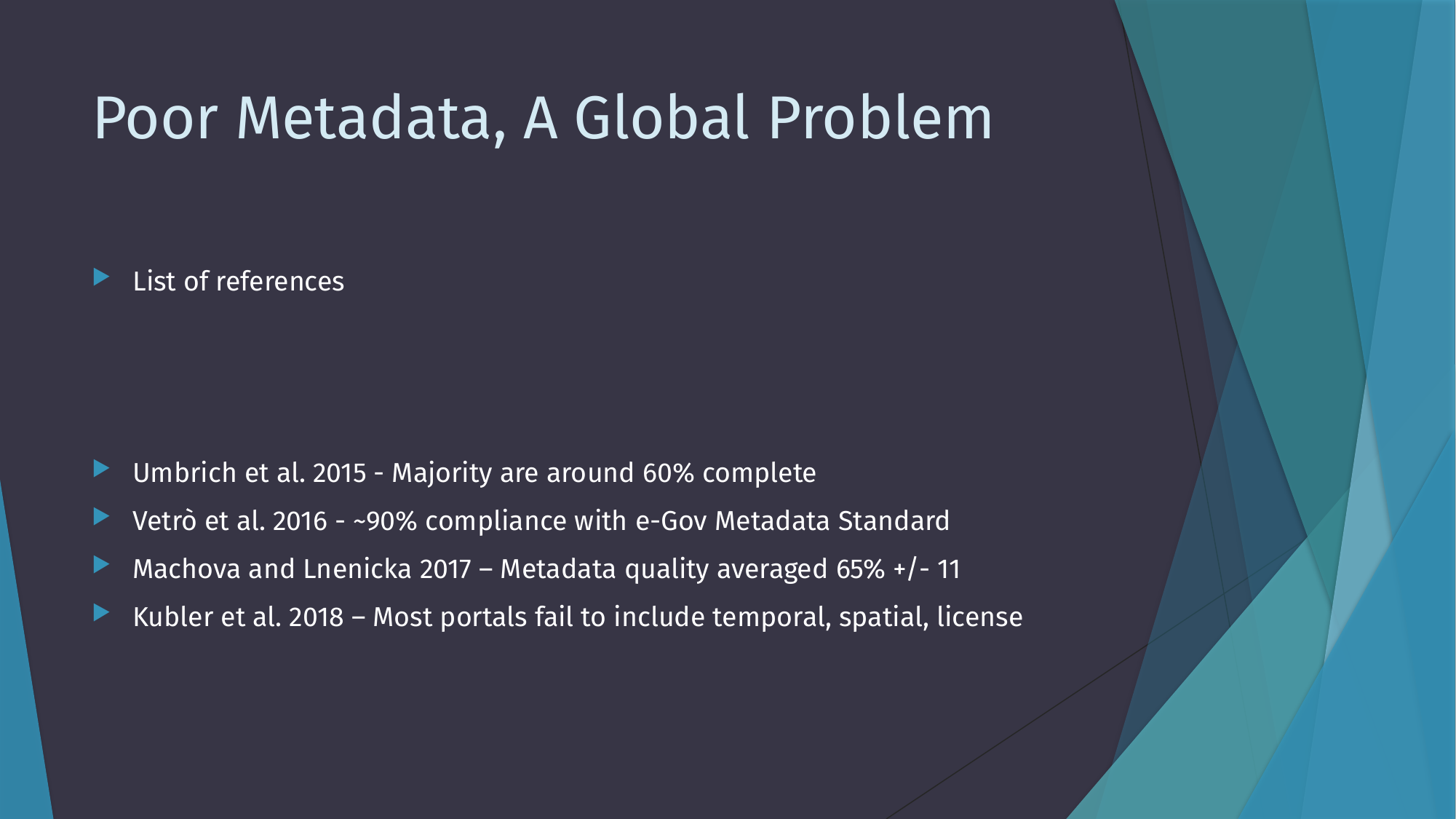

# Poor Metadata, A Global Problem
List of references

Umbrich et al. 2015 - Majority are around 60% complete
Vetrò et al. 2016 - ~90% compliance with e-Gov Metadata Standard
Machova and Lnenicka 2017 – Metadata quality averaged 65% +/- 11
Kubler et al. 2018 – Most portals fail to include temporal, spatial, license